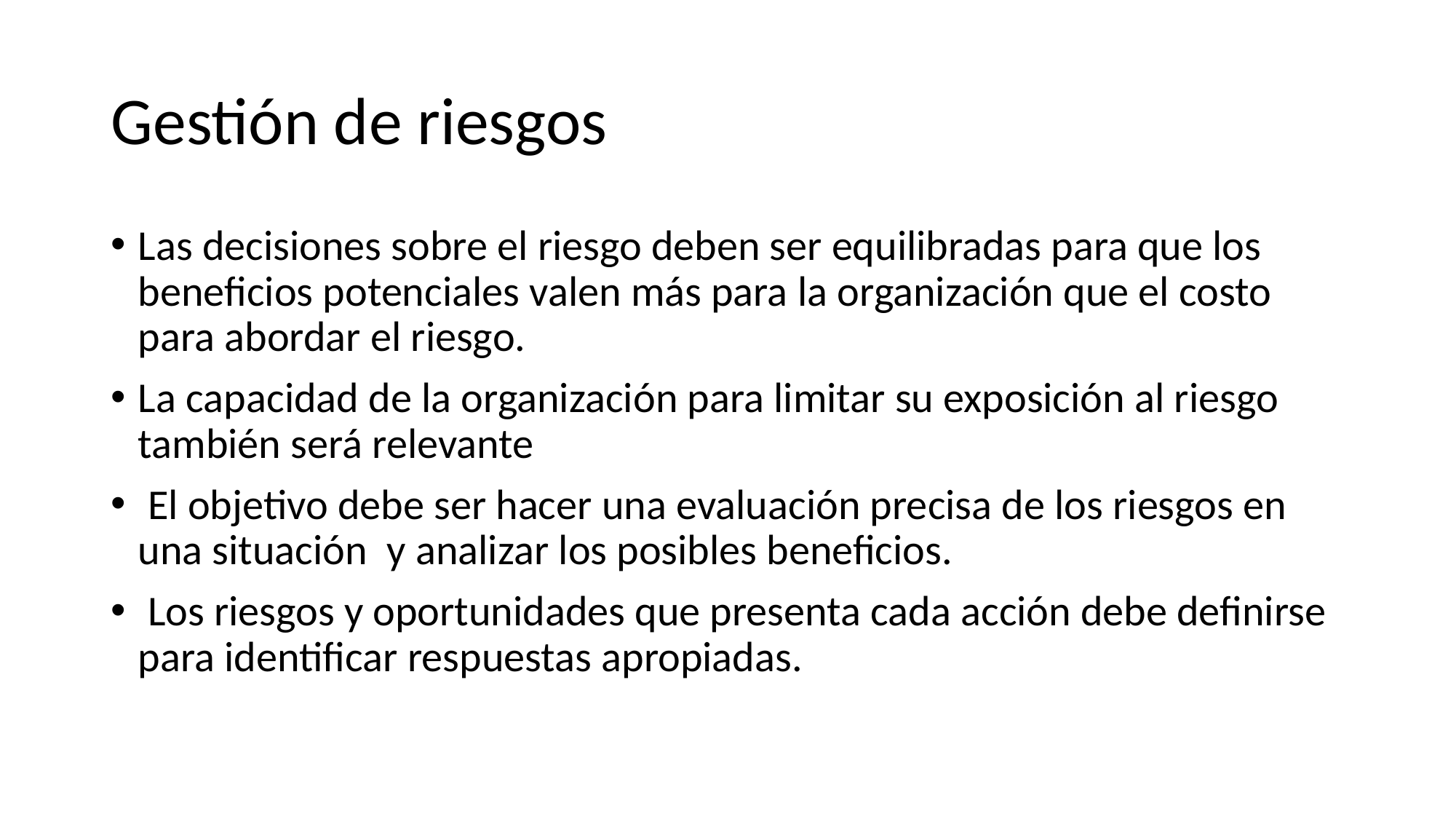

# Gestión de riesgos
Las decisiones sobre el riesgo deben ser equilibradas para que los beneficios potenciales valen más para la organización que el costo para abordar el riesgo.
La capacidad de la organización para limitar su exposición al riesgo también será relevante
 El objetivo debe ser hacer una evaluación precisa de los riesgos en una situación  y analizar los posibles beneficios.
 Los riesgos y oportunidades que presenta cada acción debe definirse para identificar respuestas apropiadas.